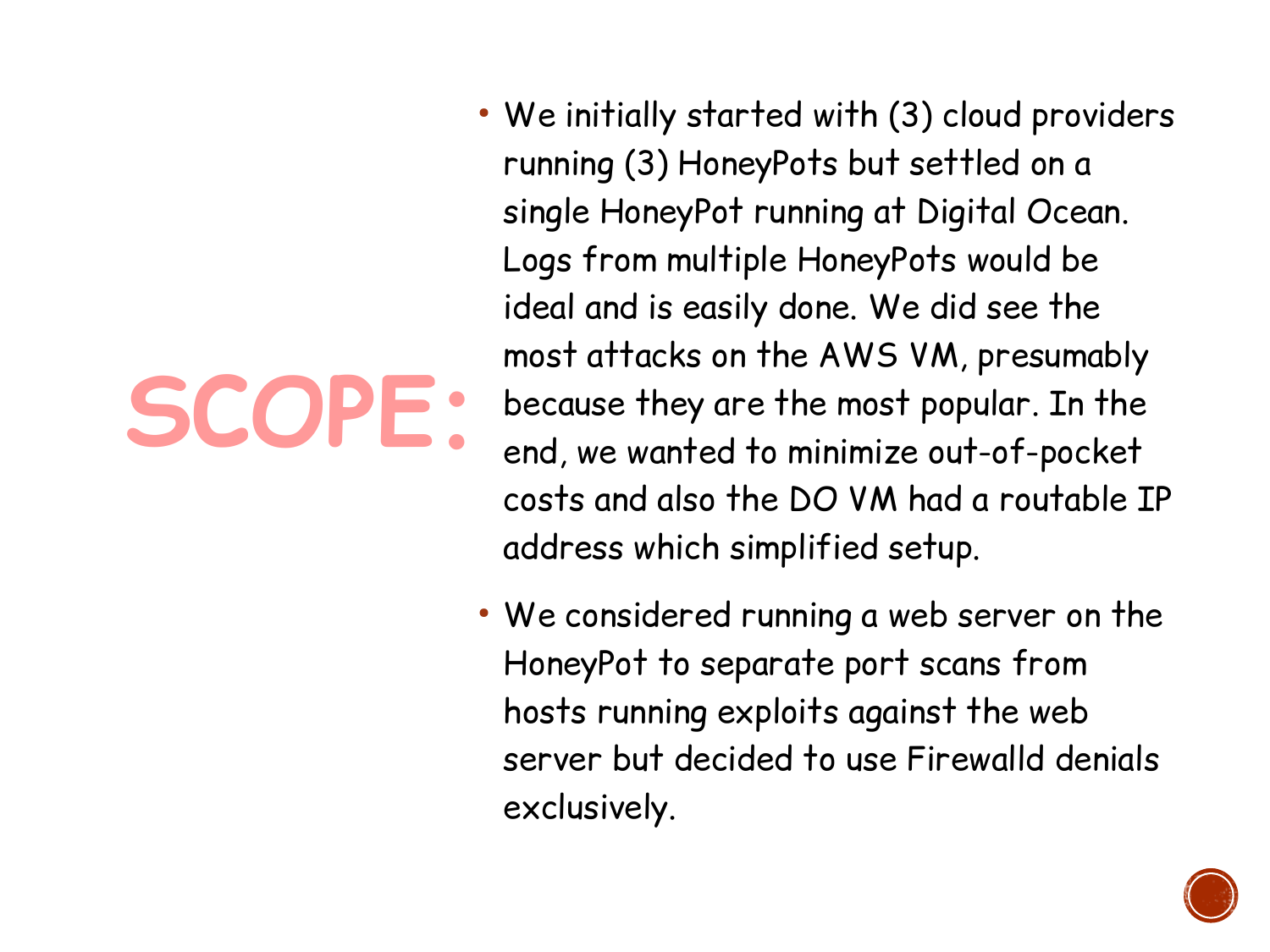

We initially started with (3) cloud providers running (3) HoneyPots but settled on a single HoneyPot running at Digital Ocean. Logs from multiple HoneyPots would be ideal and is easily done. We did see the most attacks on the AWS VM, presumably because they are the most popular. In the end, we wanted to minimize out-of-pocket costs and also the DO VM had a routable IP address which simplified setup.
We considered running a web server on the HoneyPot to separate port scans from hosts running exploits against the web server but decided to use Firewalld denials exclusively.

Scope: